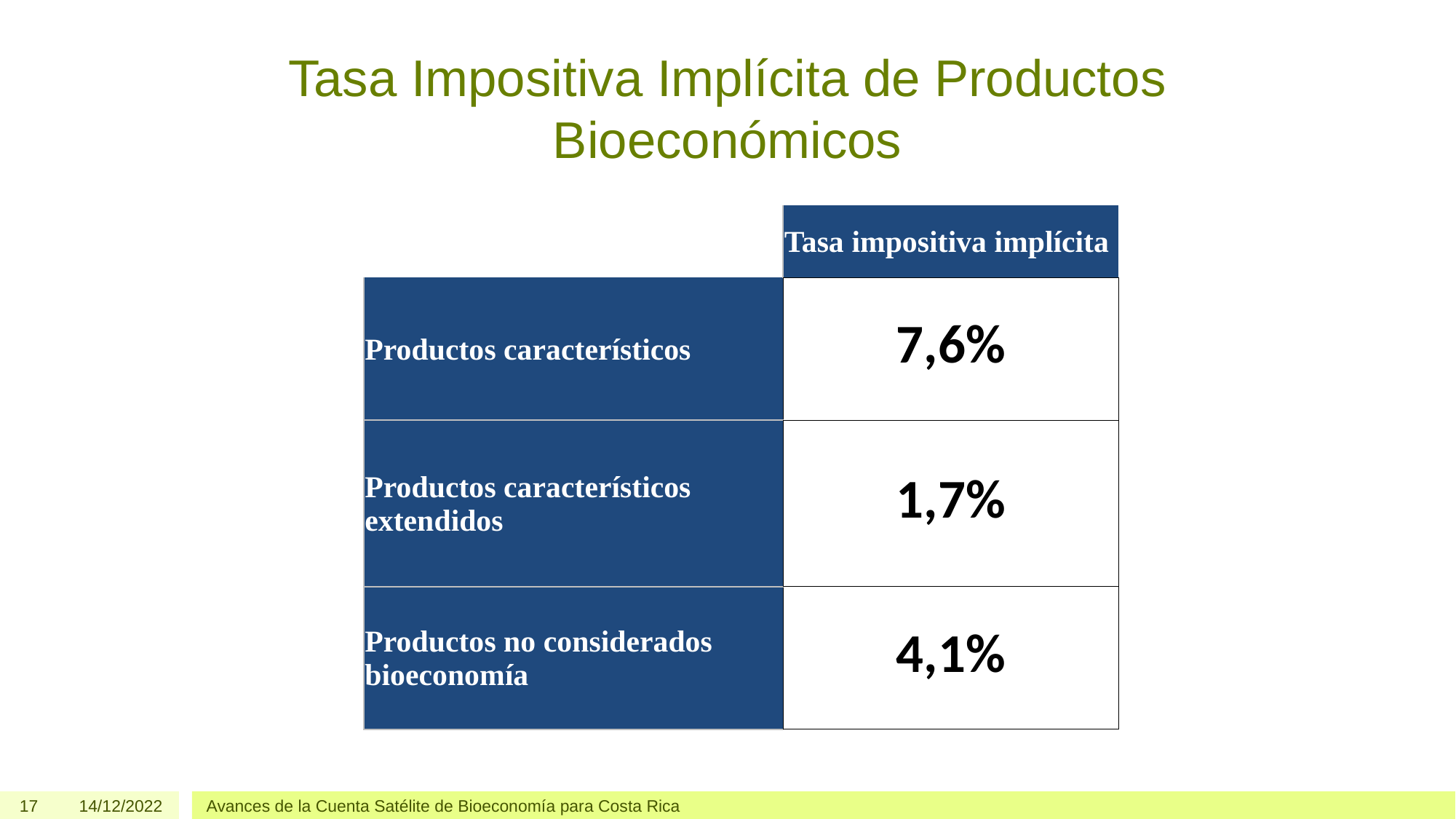

# Tasa Impositiva Implícita de Productos Bioeconómicos
|  | Tasa impositiva implícita |
| --- | --- |
| Productos característicos | 7,6% |
| Productos característicos extendidos | 1,7% |
| Productos no considerados bioeconomía | 4,1% |
17
14/12/2022
Avances de la Cuenta Satélite de Bioeconomía para Costa Rica